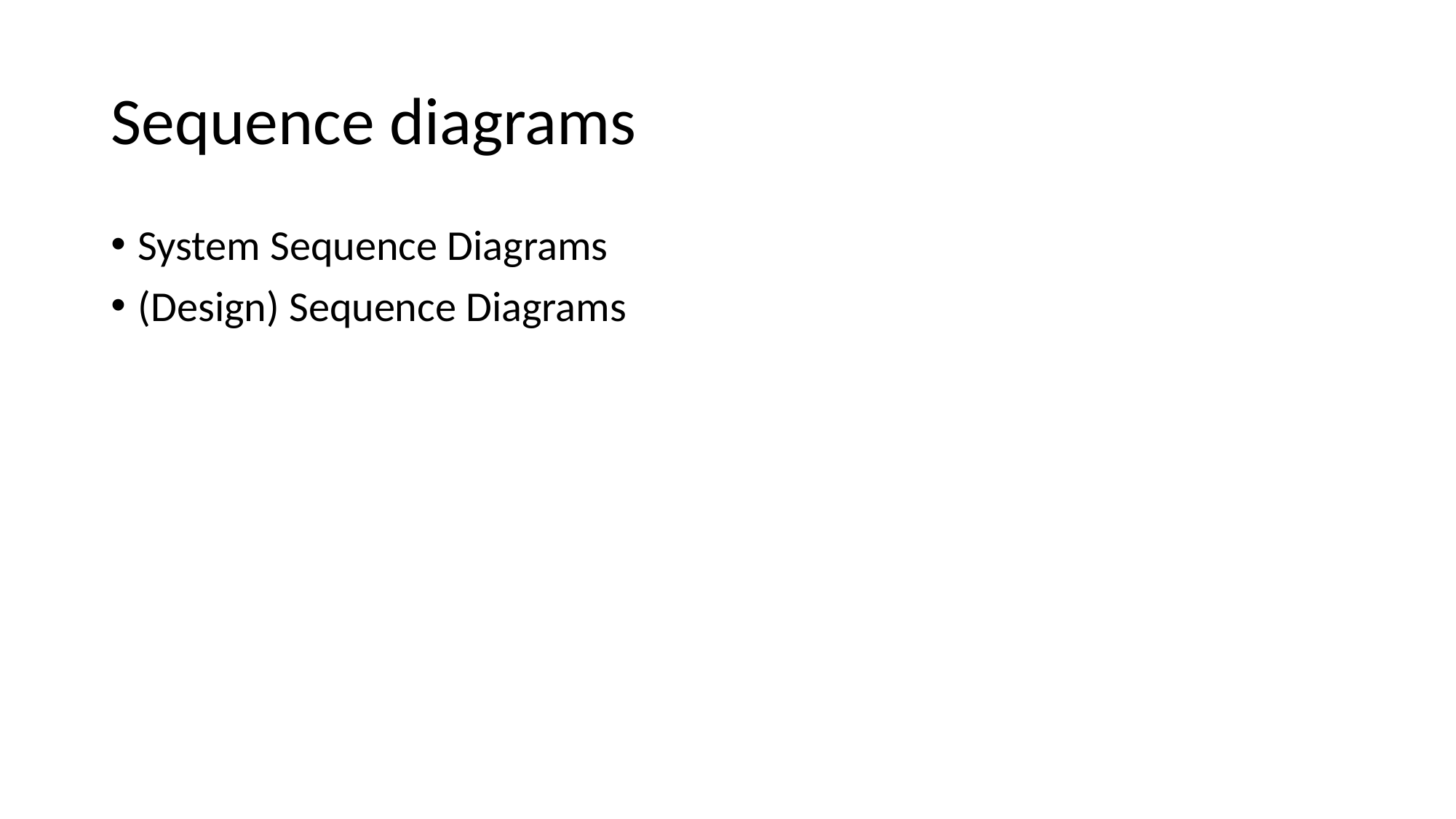

# Sequence diagrams
System Sequence Diagrams
(Design) Sequence Diagrams